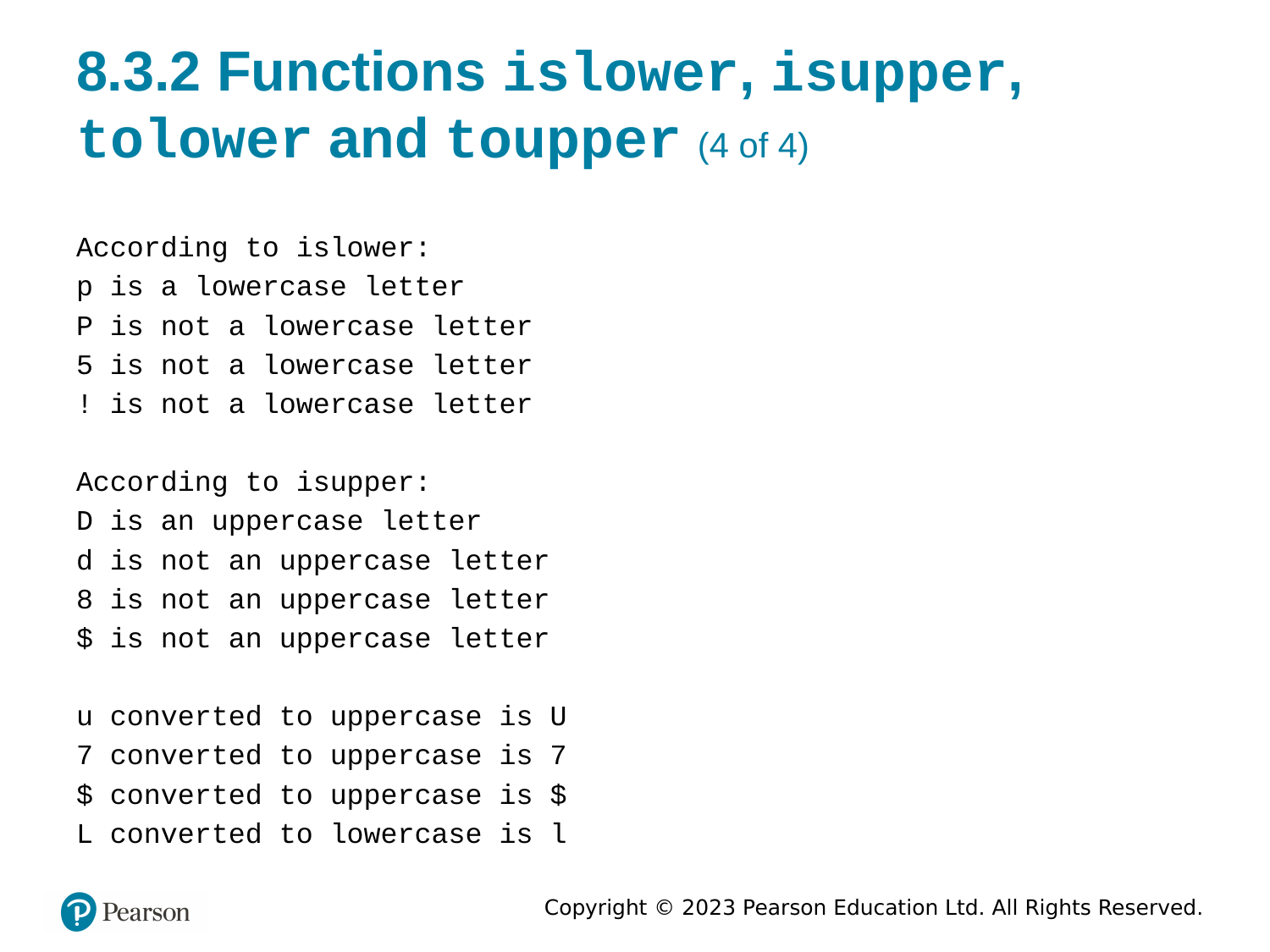

# 8.3.2 Functions islower, isupper, tolower and toupper (4 of 4)
According to islower:
p is a lowercase letter
P is not a lowercase letter
5 is not a lowercase letter
! is not a lowercase letter

According to isupper:
D is an uppercase letter
d is not an uppercase letter
8 is not an uppercase letter
$ is not an uppercase letter

u converted to uppercase is U
7 converted to uppercase is 7
$ converted to uppercase is $
L converted to lowercase is l